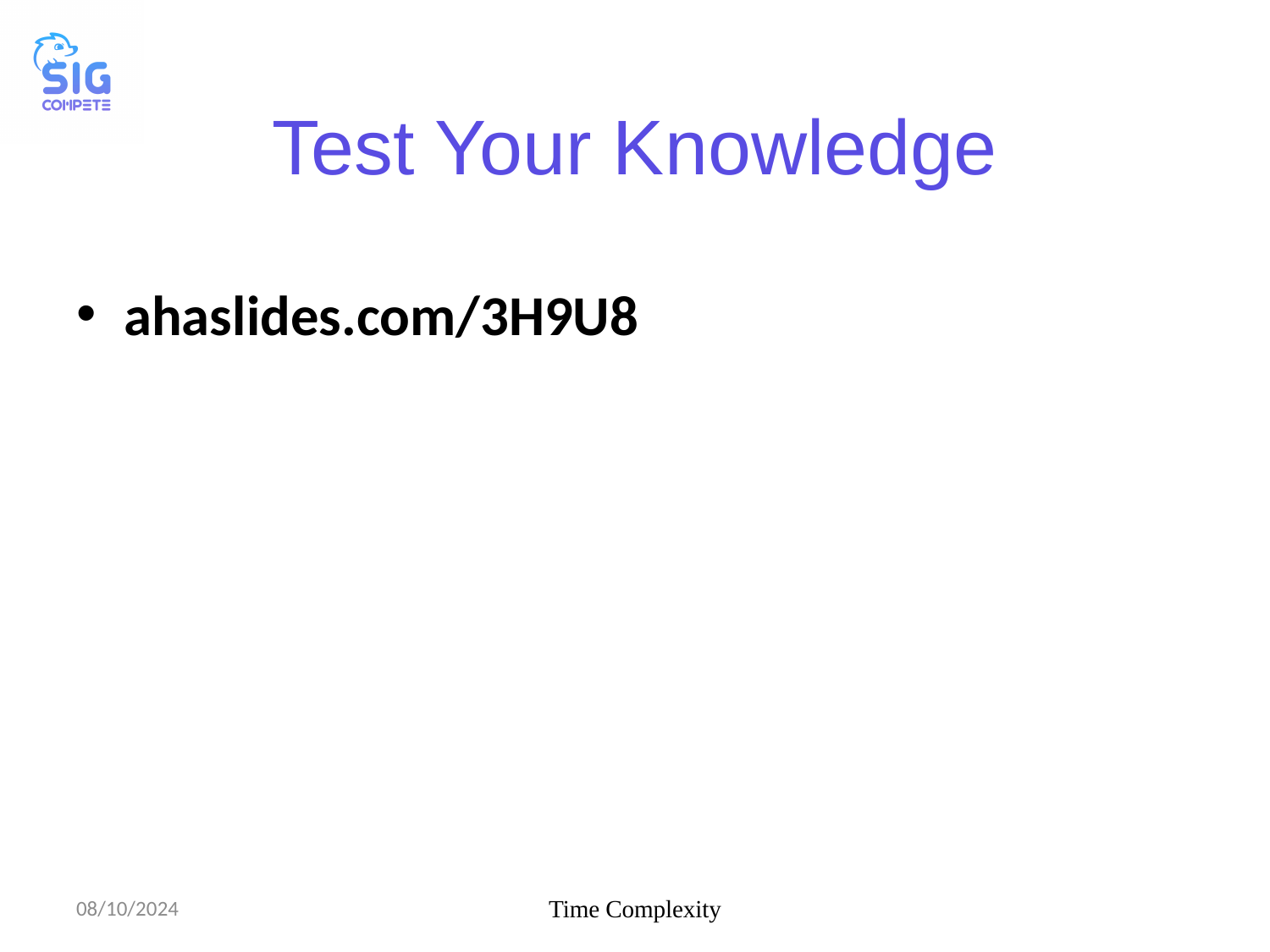

# Test Your Knowledge
ahaslides.com/3H9U8
08/10/2024
Time Complexity